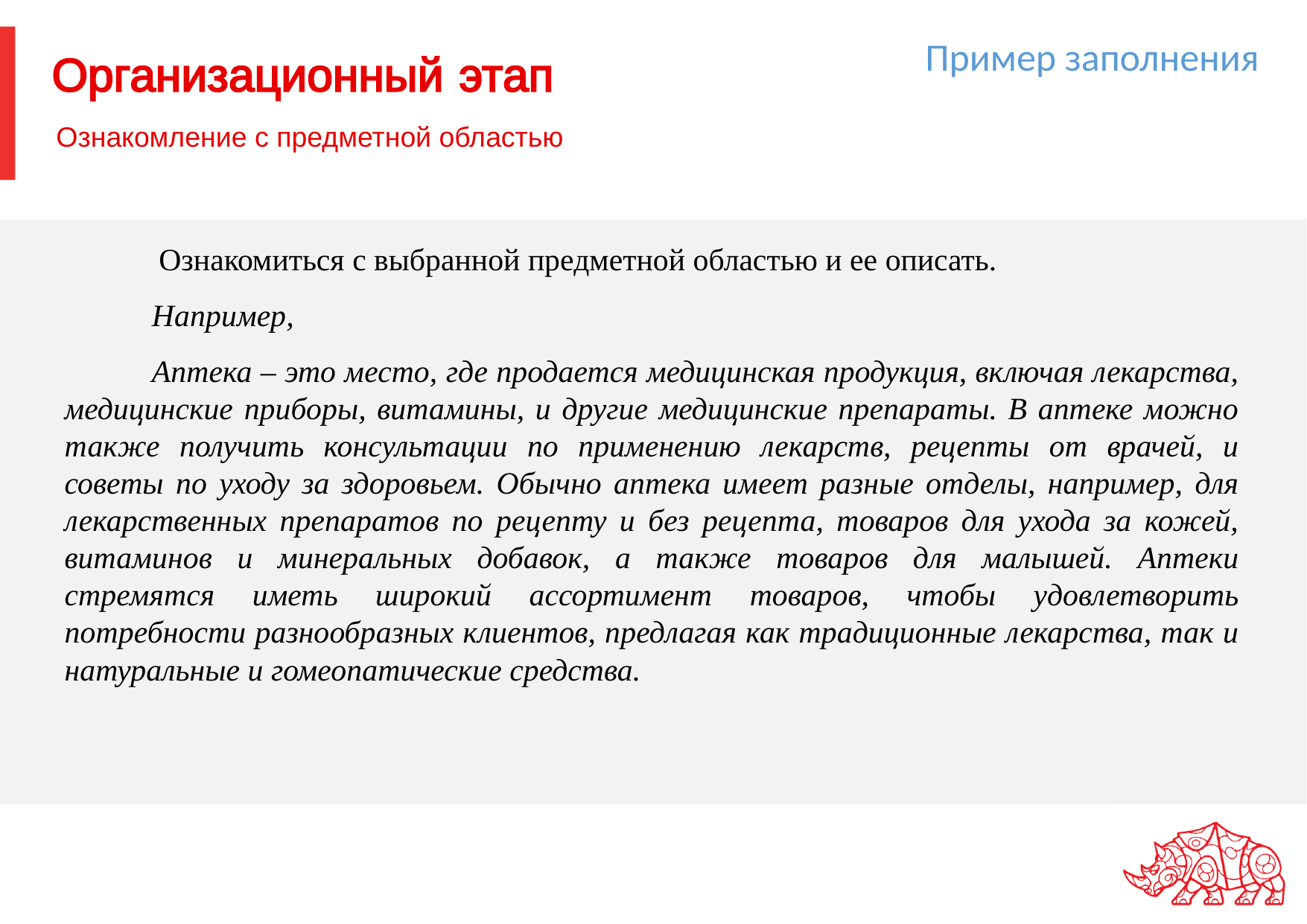

Пример заполнения
# Организационный этап
Ознакомление с предметной областью
 Ознакомиться с выбранной предметной областью и ее описать.
Например,
Аптека – это место, где продается медицинская продукция, включая лекарства, медицинские приборы, витамины, и другие медицинские препараты. В аптеке можно также получить консультации по применению лекарств, рецепты от врачей, и советы по уходу за здоровьем. Обычно аптека имеет разные отделы, например, для лекарственных препаратов по рецепту и без рецепта, товаров для ухода за кожей, витаминов и минеральных добавок, а также товаров для малышей. Аптеки стремятся иметь широкий ассортимент товаров, чтобы удовлетворить потребности разнообразных клиентов, предлагая как традиционные лекарства, так и натуральные и гомеопатические средства.